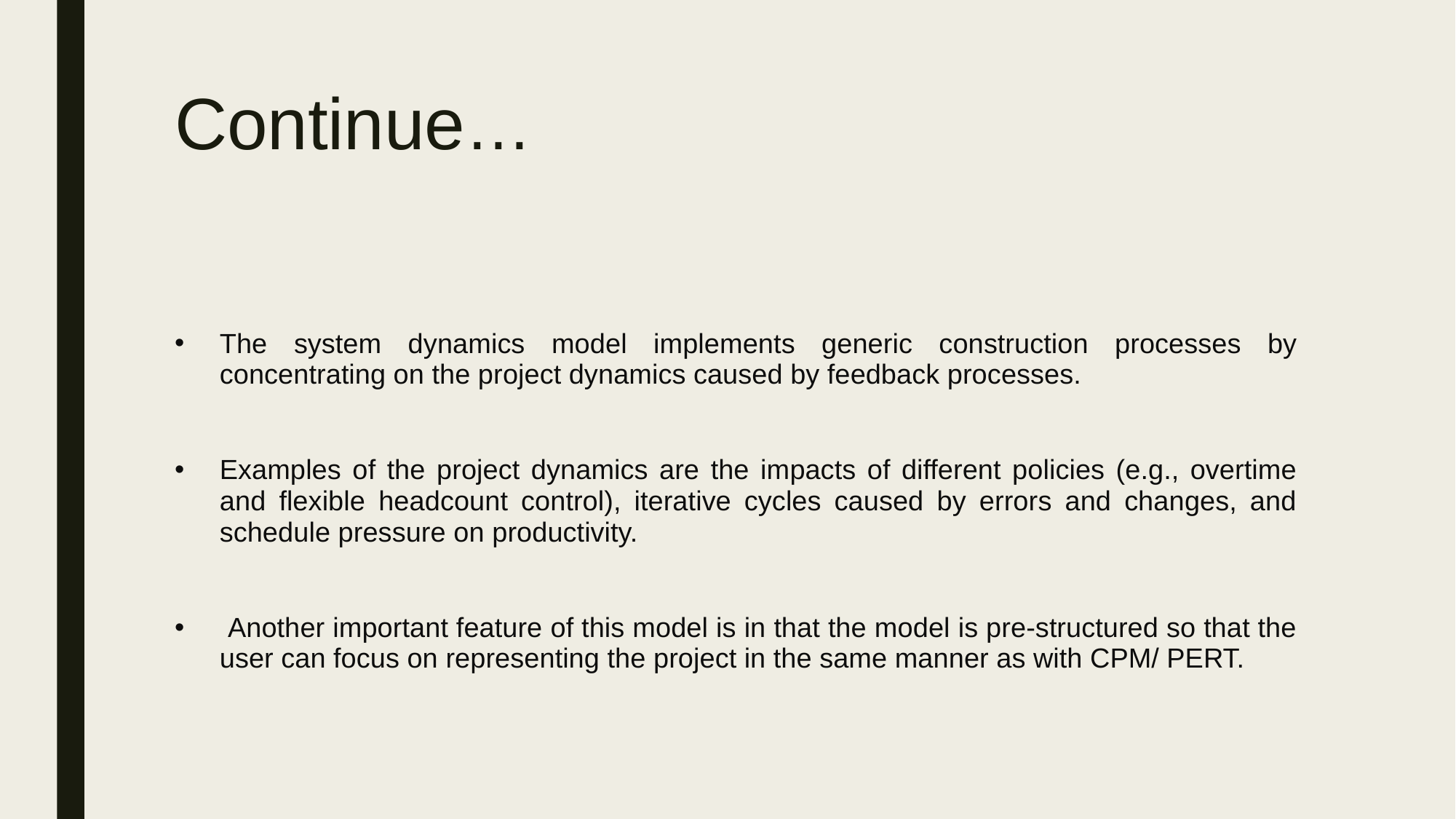

# Continue…

The system dynamics model implements generic construction processes by concentrating on the project dynamics caused by feedback processes.

Examples of the project dynamics are the impacts of different policies (e.g., overtime and flexible headcount control), iterative cycles caused by errors and changes, and schedule pressure on productivity.

 Another important feature of this model is in that the model is pre-structured so that the user can focus on representing the project in the same manner as with CPM/ PERT.